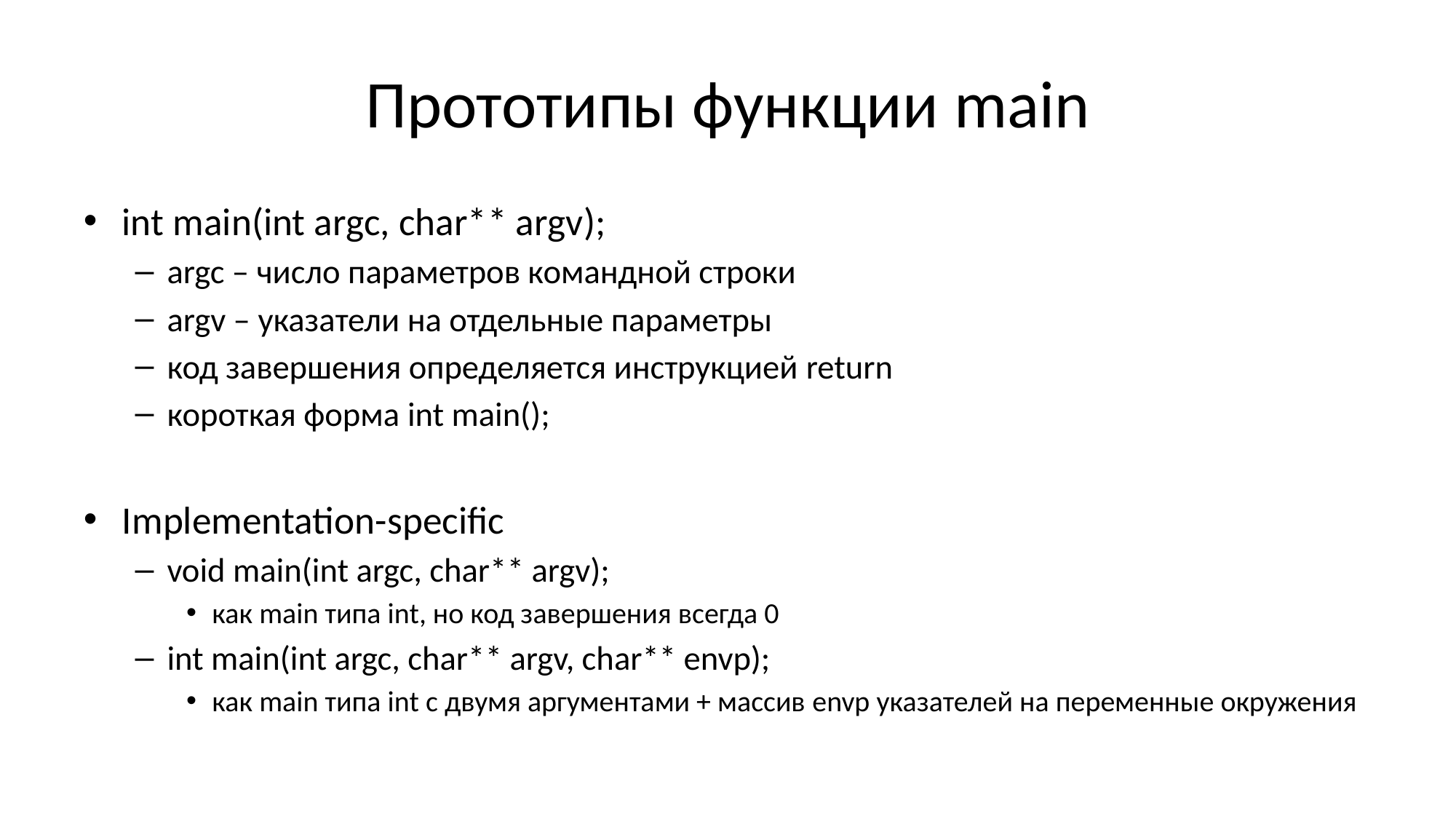

# Прототипы функции main
int main(int argc, char** argv);
argc – число параметров командной строки
argv – указатели на отдельные параметры
код завершения определяется инструкцией return
короткая форма int main();

Implementation-specific
void main(int argc, char** argv);
как main типа int, но код завершения всегда 0
int main(int argc, char** argv, char** envp);
как main типа int с двумя аргументами + массив envp указателей на переменные окружения